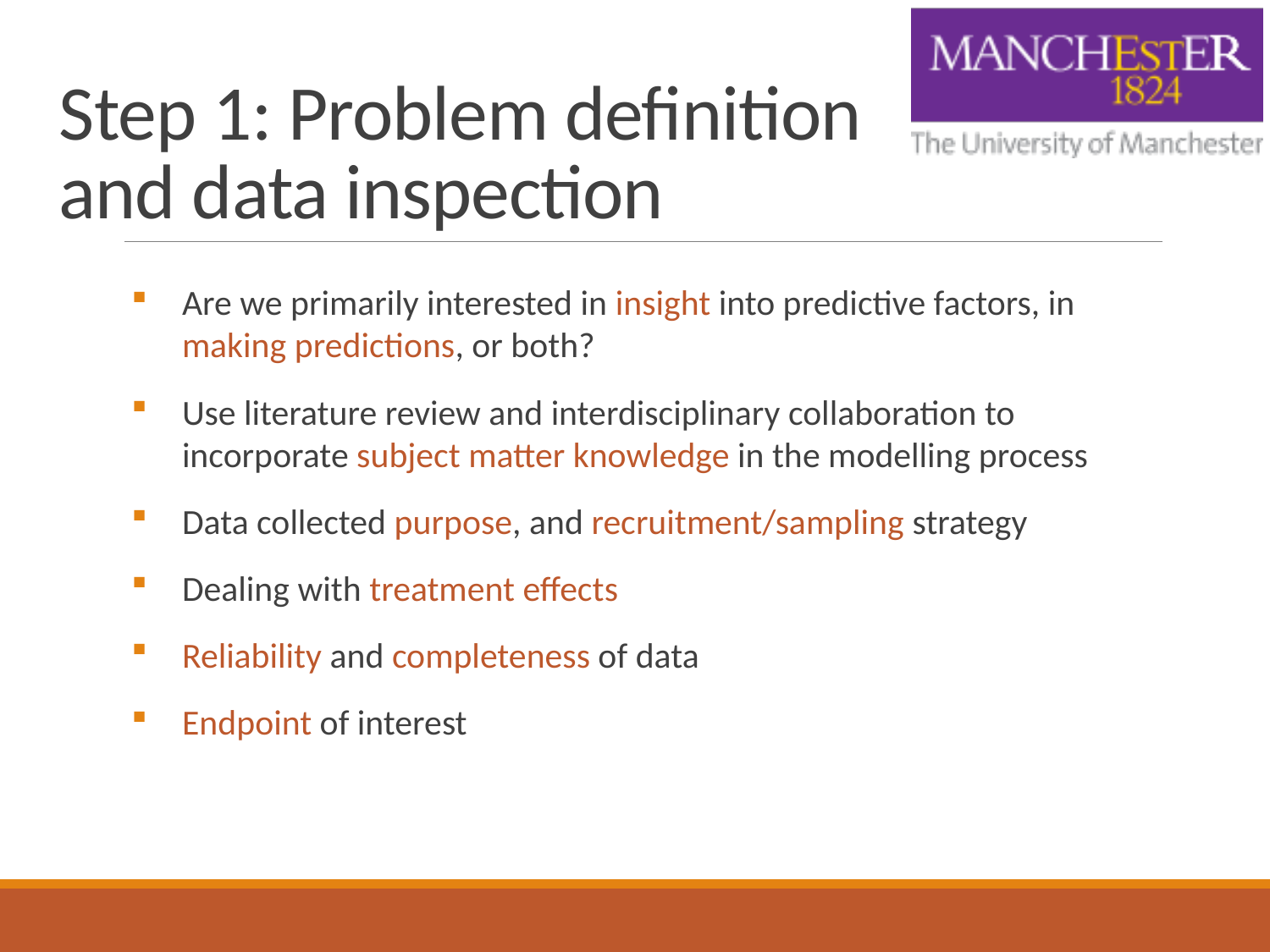

# Step 1: Problem definition and data inspection
Are we primarily interested in insight into predictive factors, in making predictions, or both?
Use literature review and interdisciplinary collaboration to incorporate subject matter knowledge in the modelling process
Data collected purpose, and recruitment/sampling strategy
Dealing with treatment effects
Reliability and completeness of data
Endpoint of interest